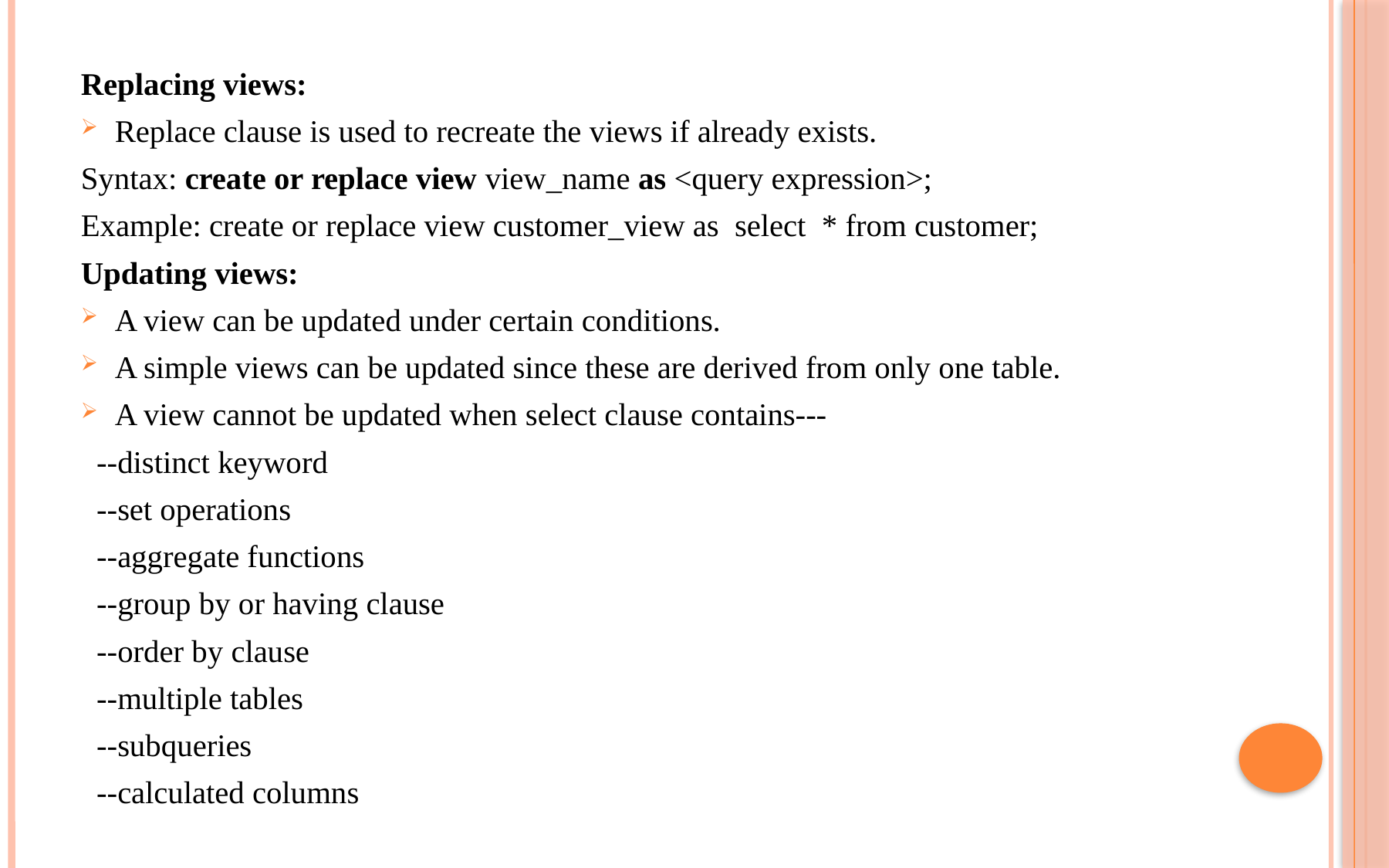

Replacing views:
Replace clause is used to recreate the views if already exists.
Syntax: create or replace view view_name as <query expression>;
Example: create or replace view customer_view as  select  * from customer;
Updating views:
A view can be updated under certain conditions.
A simple views can be updated since these are derived from only one table.
A view cannot be updated when select clause contains---
  --distinct keyword
  --set operations
  --aggregate functions
  --group by or having clause
  --order by clause
  --multiple tables
  --subqueries
  --calculated columns